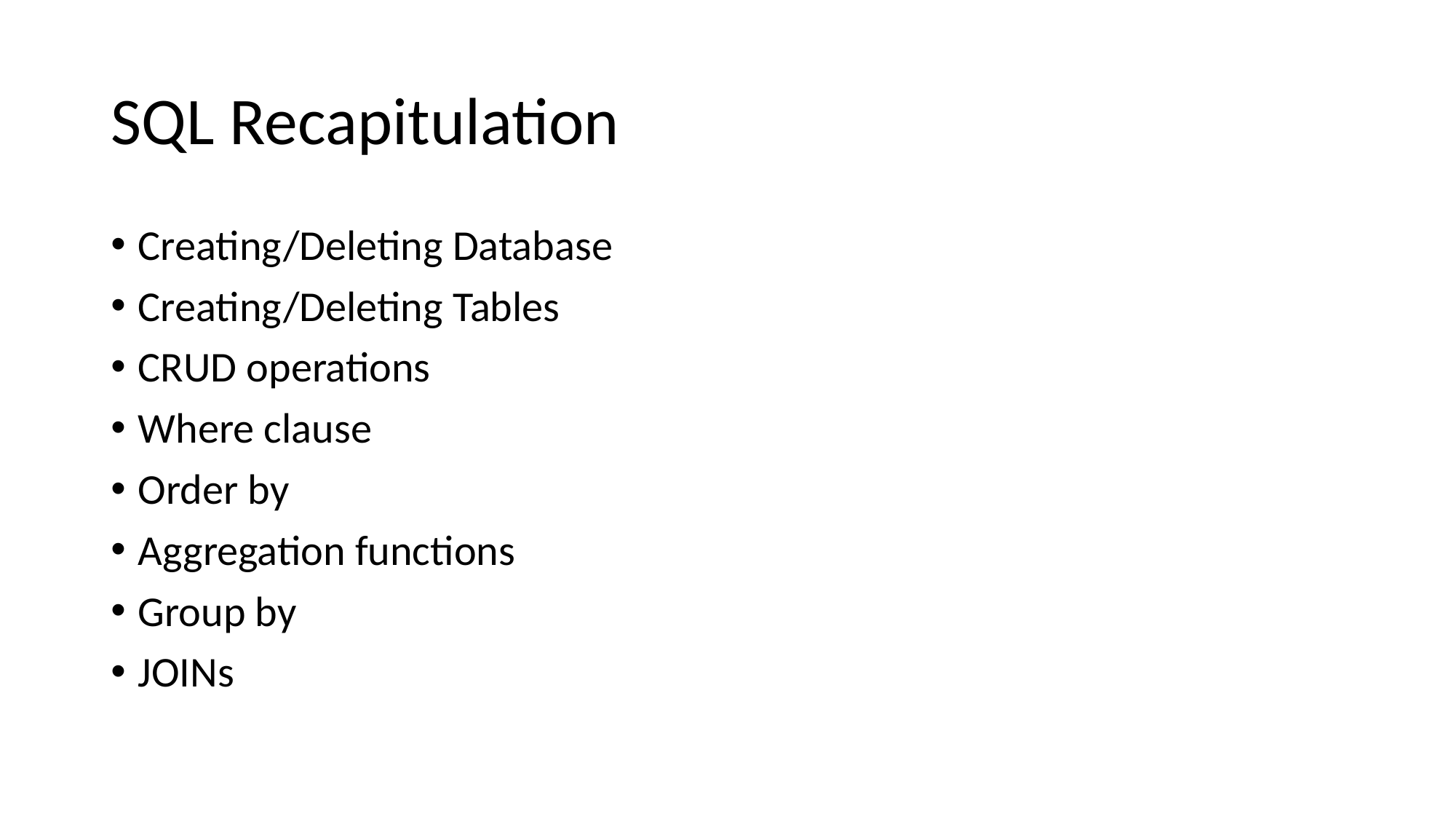

# SQL Recapitulation
Creating/Deleting Database
Creating/Deleting Tables
CRUD operations
Where clause
Order by
Aggregation functions
Group by
JOINs